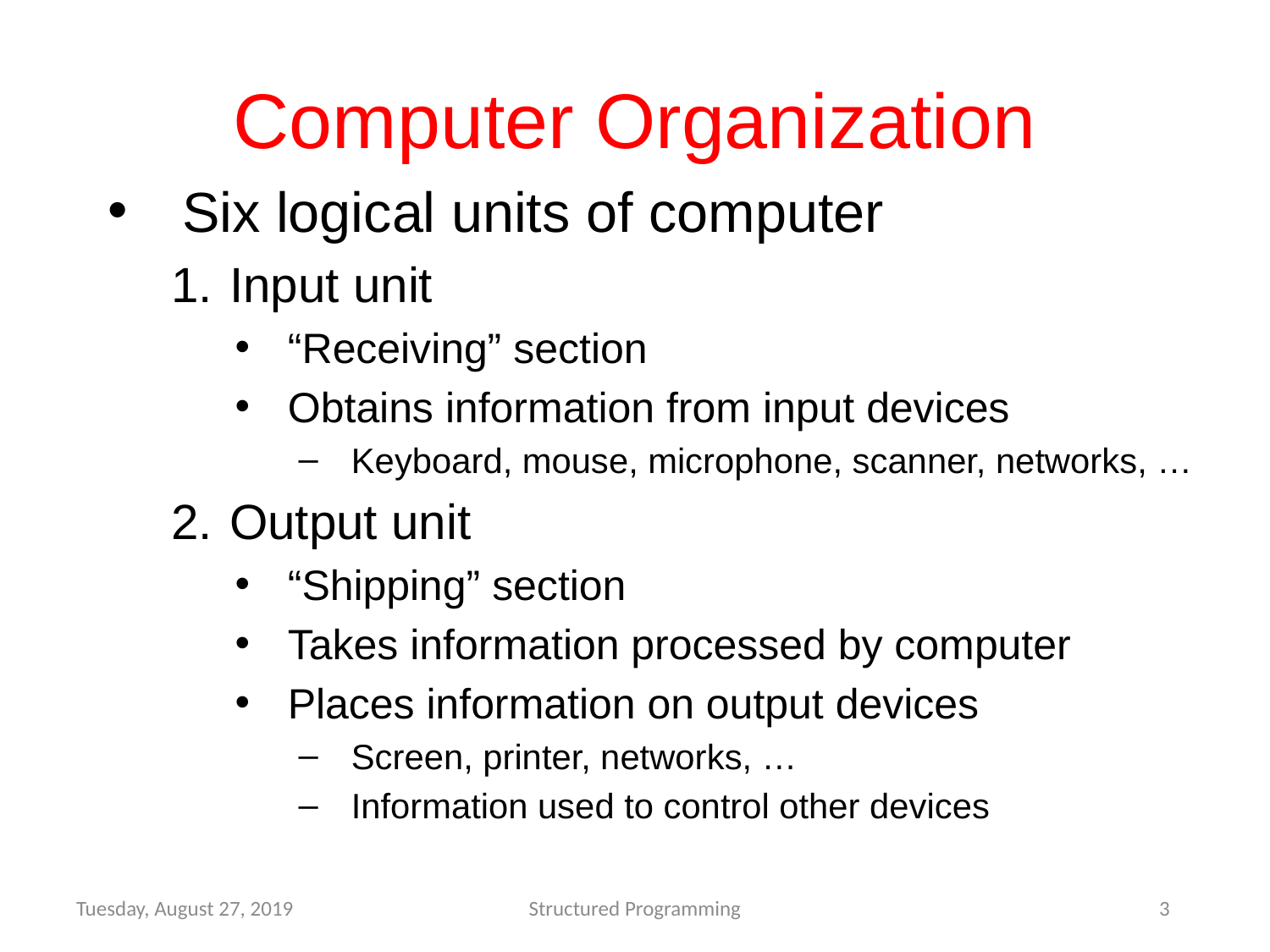

# Computer Organization
Six logical units of computer
Input unit
“Receiving” section
Obtains information from input devices
Keyboard, mouse, microphone, scanner, networks, …
Output unit
“Shipping” section
Takes information processed by computer
Places information on output devices
Screen, printer, networks, …
Information used to control other devices
Tuesday, August 27, 2019
Structured Programming
3